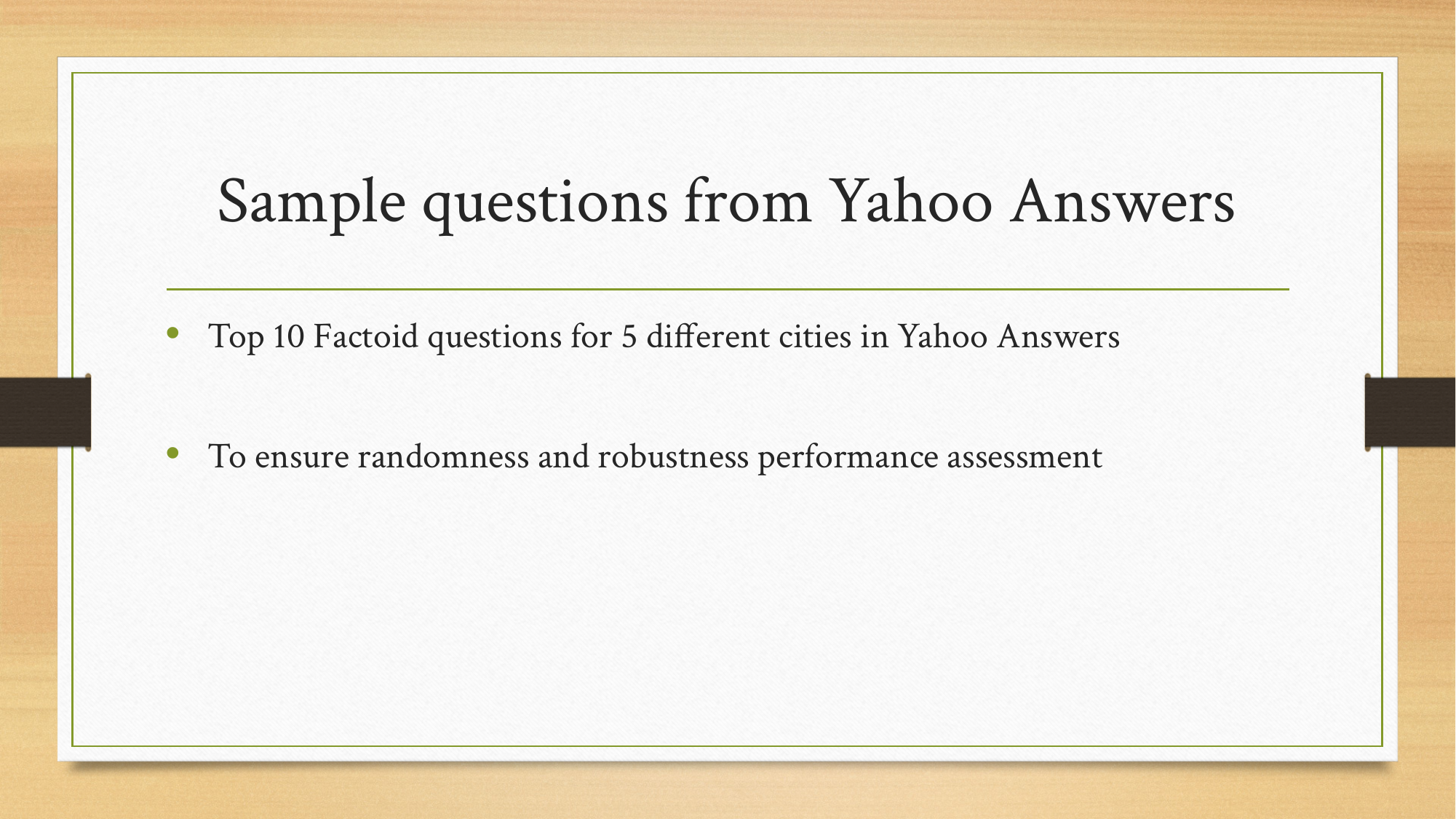

# Sample questions from Yahoo Answers
 Top 10 Factoid questions for 5 different cities in Yahoo Answers

 To ensure randomness and robustness performance assessment